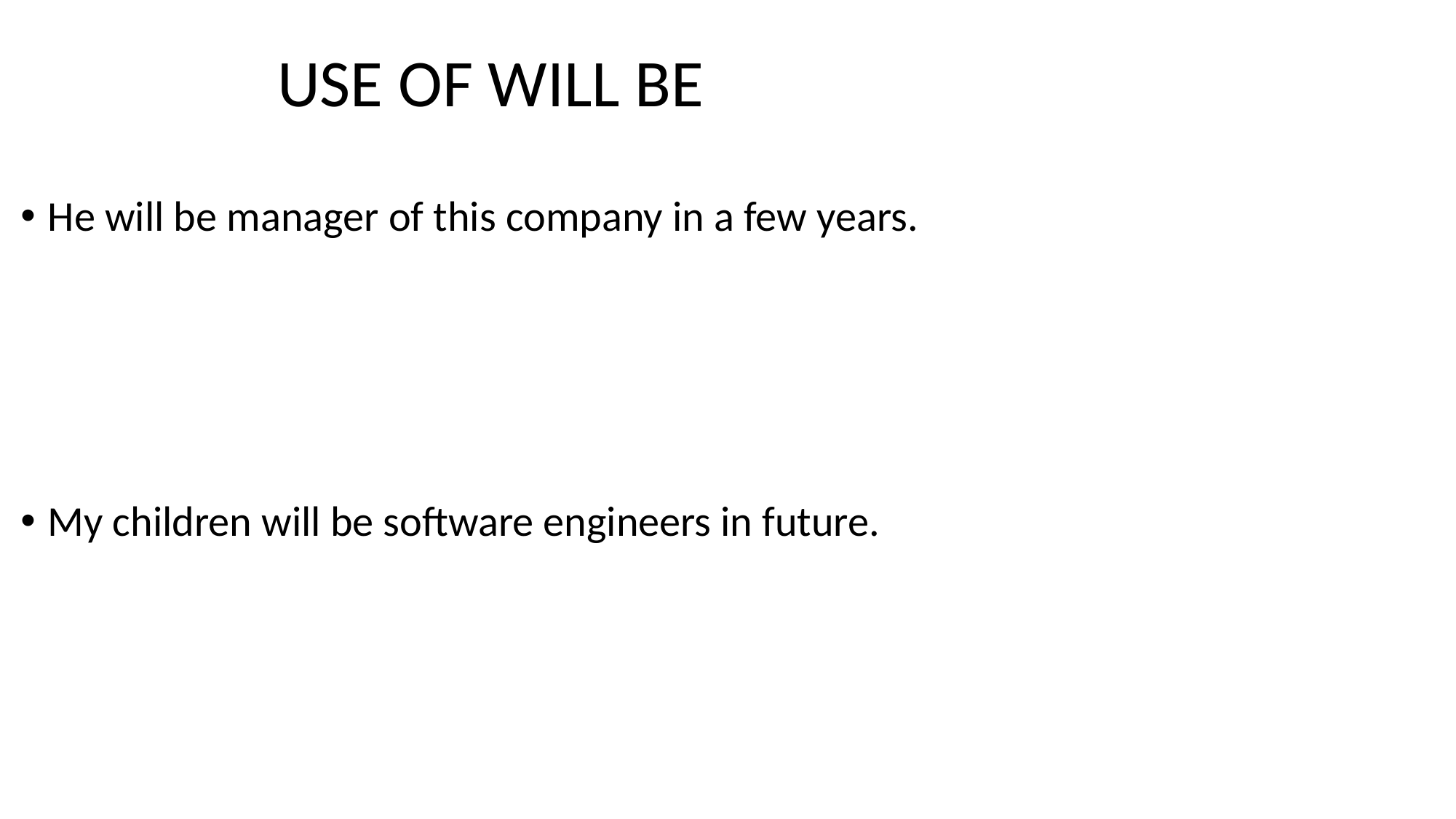

# USE OF WILL BE
He will be manager of this company in a few years.

My children will be software engineers in future.